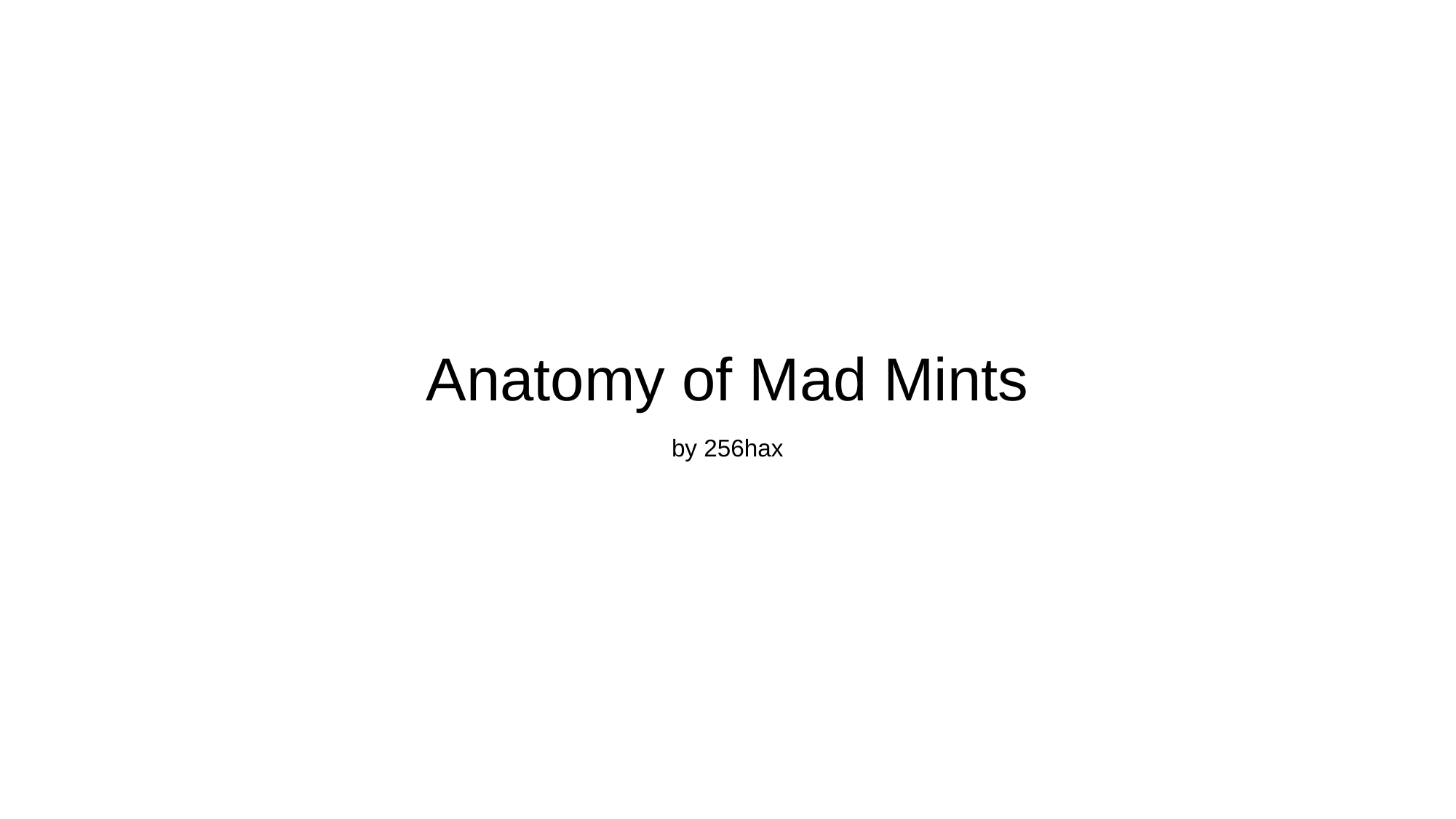

# Anatomy of Mad Mints
by 256hax